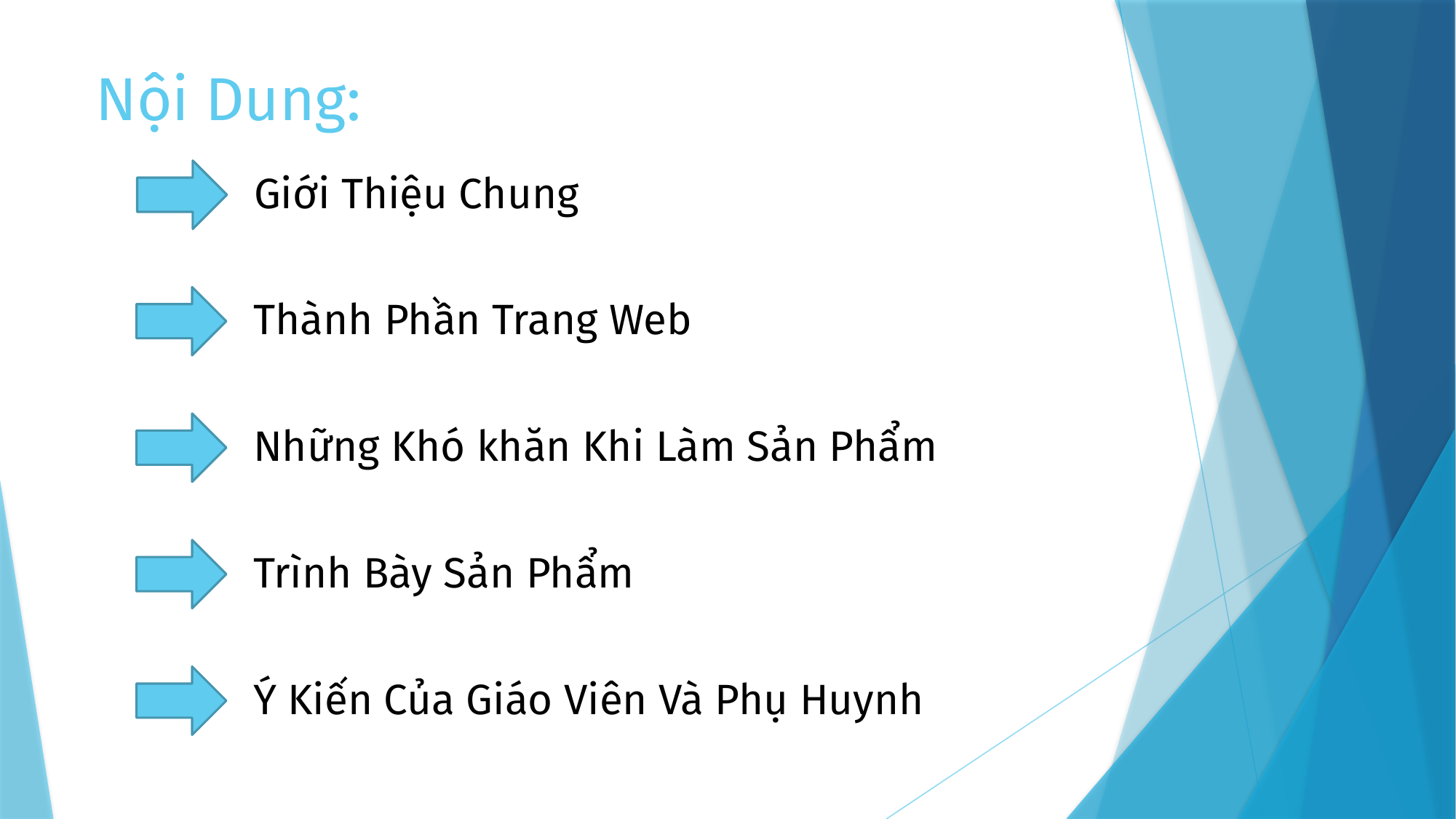

# Nội Dung:

Giới Thiệu Chung

Thành Phần Trang Web

Những Khó khăn Khi Làm Sản Phẩm

Trình Bày Sản Phẩm

Ý Kiến Của Giáo Viên Và Phụ Huynh